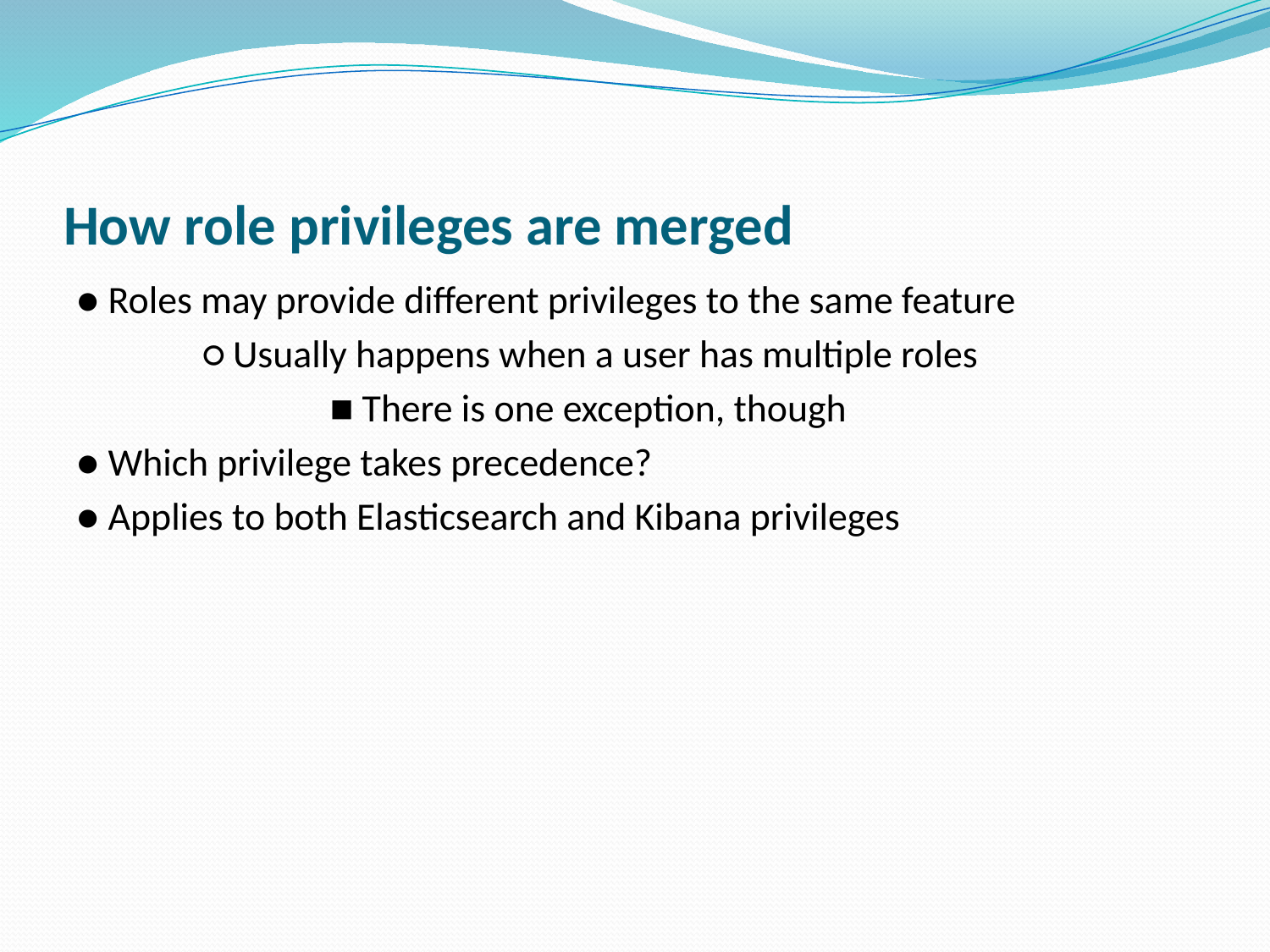

# How role privileges are merged
● Roles may provide different privileges to the same feature
	○ Usually happens when a user has multiple roles
		■ There is one exception, though
● Which privilege takes precedence?
● Applies to both Elasticsearch and Kibana privileges